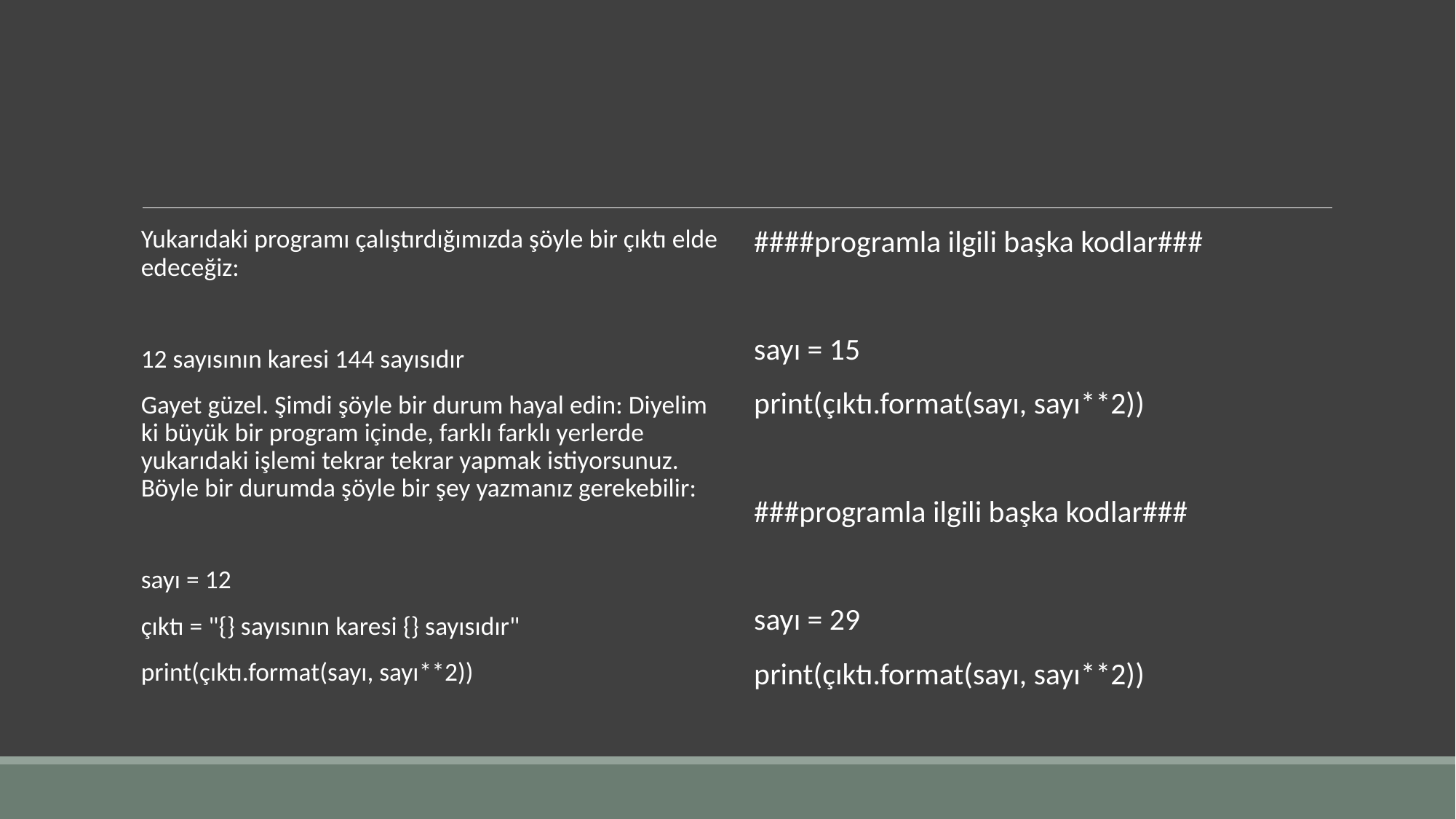

#
Yukarıdaki programı çalıştırdığımızda şöyle bir çıktı elde edeceğiz:

12 sayısının karesi 144 sayısıdır
Gayet güzel. Şimdi şöyle bir durum hayal edin: Diyelim ki büyük bir program içinde, farklı farklı yerlerde yukarıdaki işlemi tekrar tekrar yapmak istiyorsunuz. Böyle bir durumda şöyle bir şey yazmanız gerekebilir:

sayı = 12
çıktı = "{} sayısının karesi {} sayısıdır"
print(çıktı.format(sayı, sayı**2))

####programla ilgili başka kodlar###

sayı = 15
print(çıktı.format(sayı, sayı**2))

###programla ilgili başka kodlar###

sayı = 29
print(çıktı.format(sayı, sayı**2))